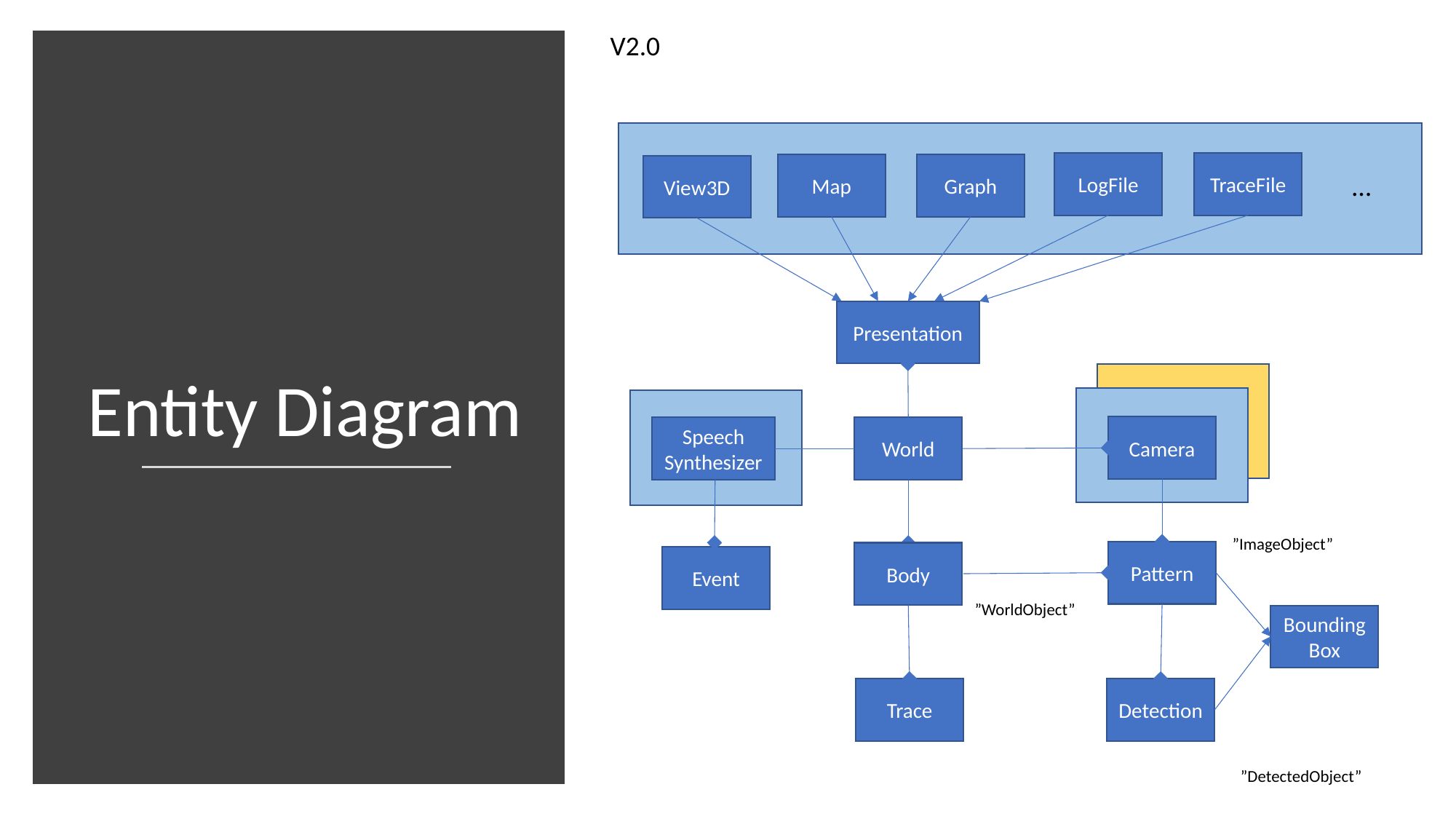

V2.0

Entity Diagram

LogFile
TraceFile
Map
Graph
View3D
…
Presentation

Camera
Speech
Synthesizer
World
”ImageObject”
Pattern
Body
Event
”WorldObject”
Bounding
Box
Trace
Detection
”DetectedObject”